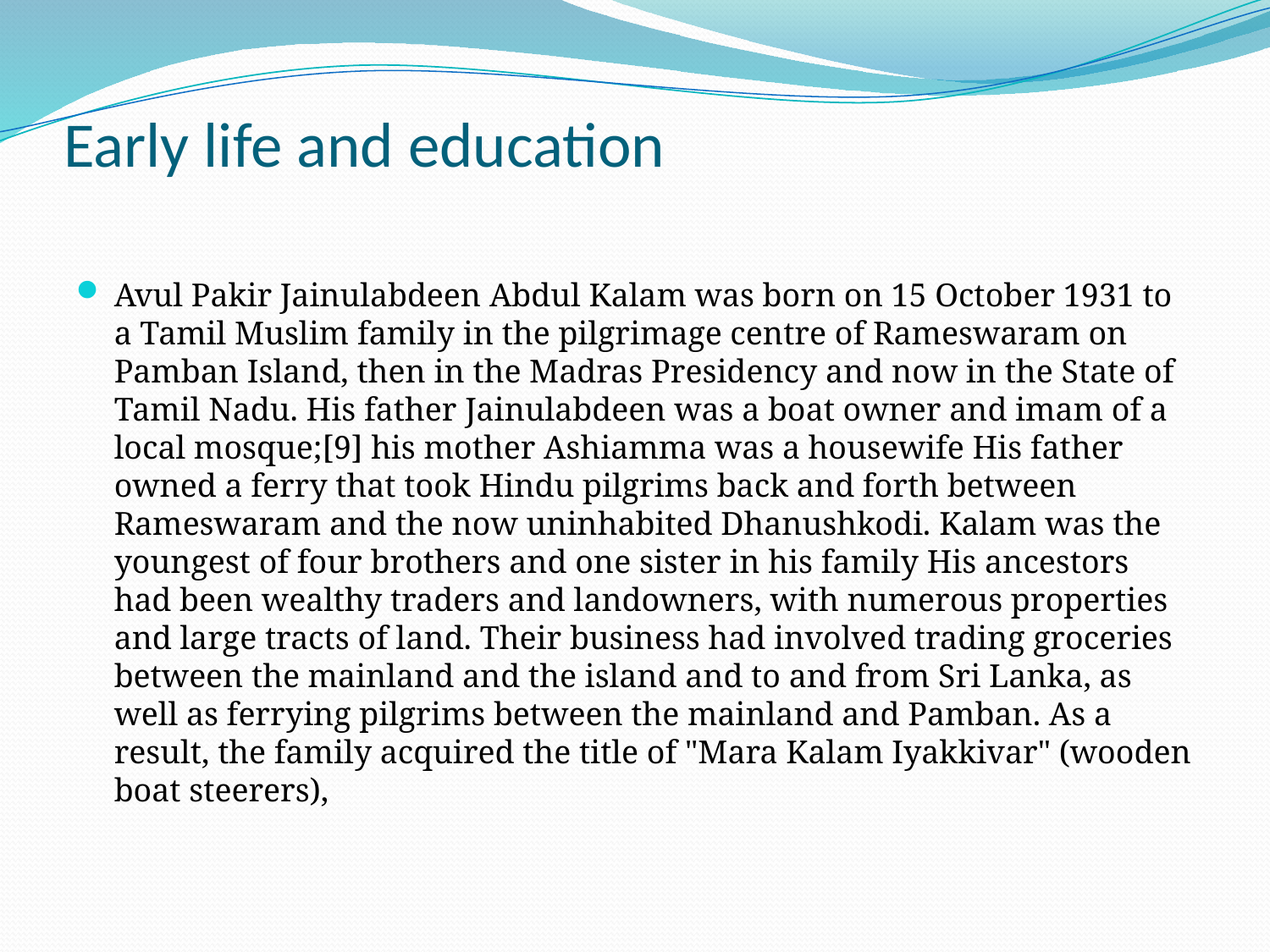

# Early life and education
Avul Pakir Jainulabdeen Abdul Kalam was born on 15 October 1931 to a Tamil Muslim family in the pilgrimage centre of Rameswaram on Pamban Island, then in the Madras Presidency and now in the State of Tamil Nadu. His father Jainulabdeen was a boat owner and imam of a local mosque;[9] his mother Ashiamma was a housewife His father owned a ferry that took Hindu pilgrims back and forth between Rameswaram and the now uninhabited Dhanushkodi. Kalam was the youngest of four brothers and one sister in his family His ancestors had been wealthy traders and landowners, with numerous properties and large tracts of land. Their business had involved trading groceries between the mainland and the island and to and from Sri Lanka, as well as ferrying pilgrims between the mainland and Pamban. As a result, the family acquired the title of "Mara Kalam Iyakkivar" (wooden boat steerers),